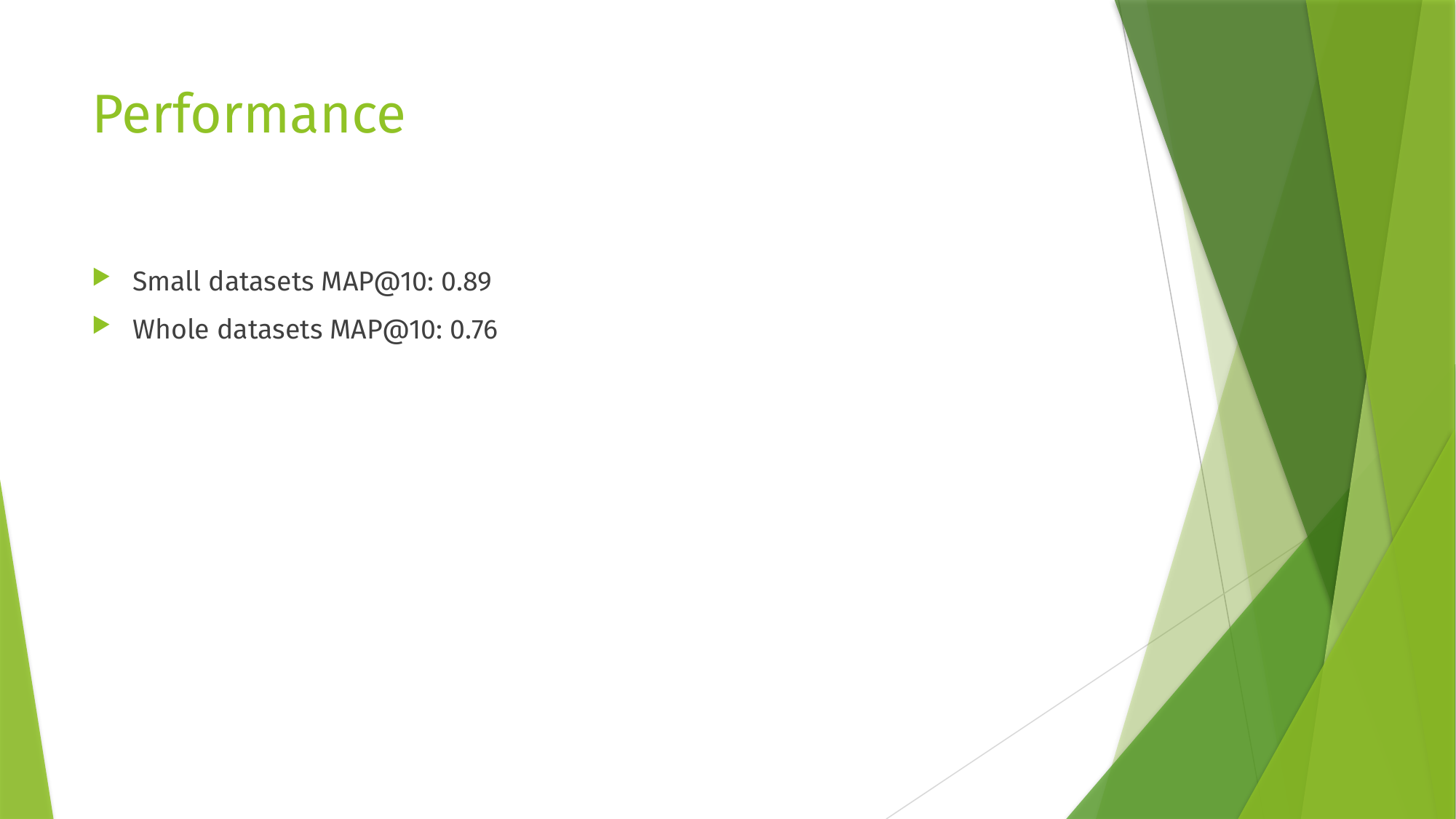

# Performance
Small datasets MAP@10: 0.89
Whole datasets MAP@10: 0.76